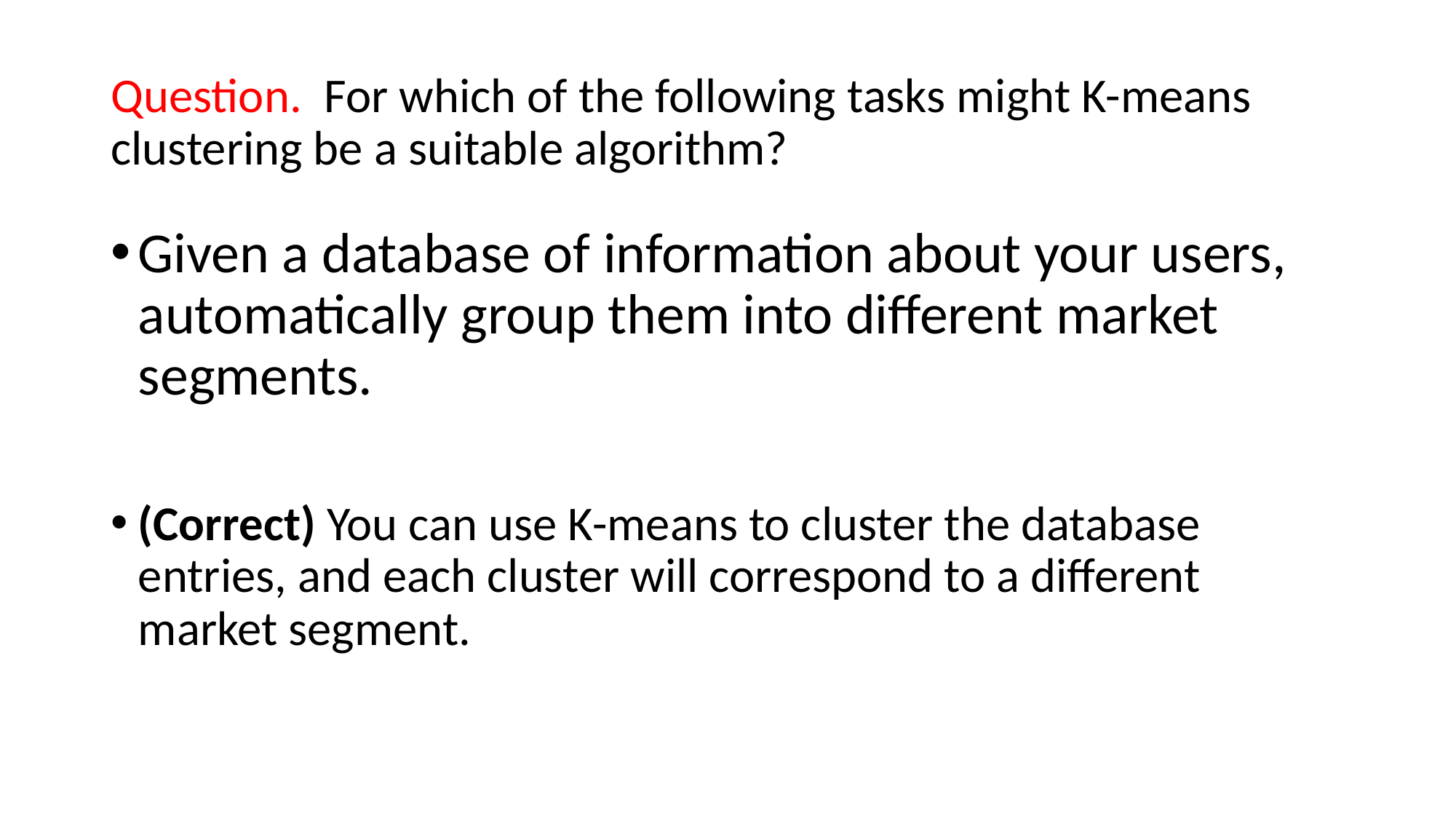

# Question.  For which of the following tasks might K-means clustering be a suitable algorithm?
Given a database of information about your users, automatically group them into different market segments.

(Correct) You can use K-means to cluster the database entries, and each cluster will correspond to a different market segment.